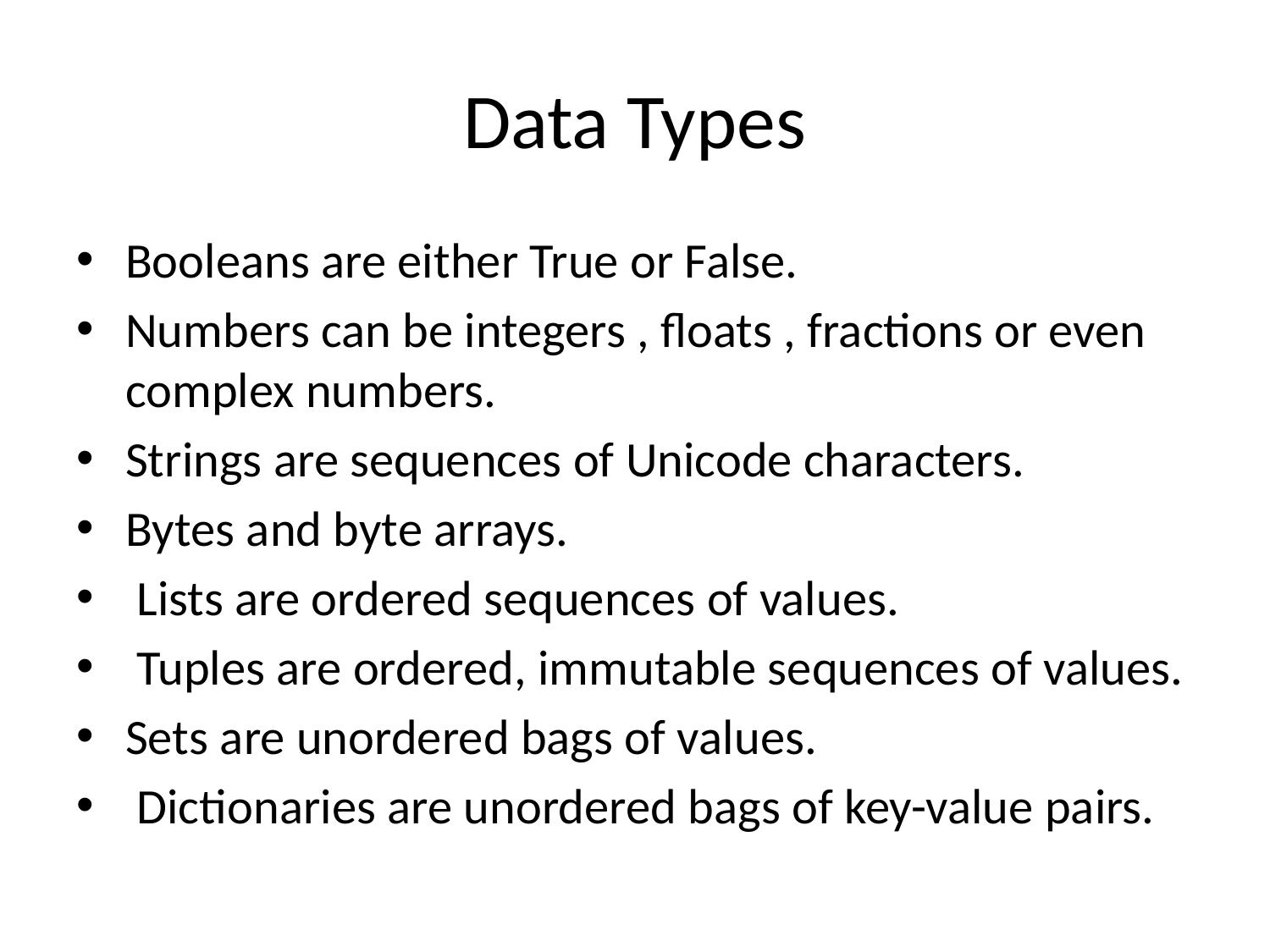

# Data Types
Booleans are either True or False.
Numbers can be integers , floats , fractions or even complex numbers.
Strings are sequences of Unicode characters.
Bytes and byte arrays.
 Lists are ordered sequences of values.
 Tuples are ordered, immutable sequences of values.
Sets are unordered bags of values.
 Dictionaries are unordered bags of key-value pairs.